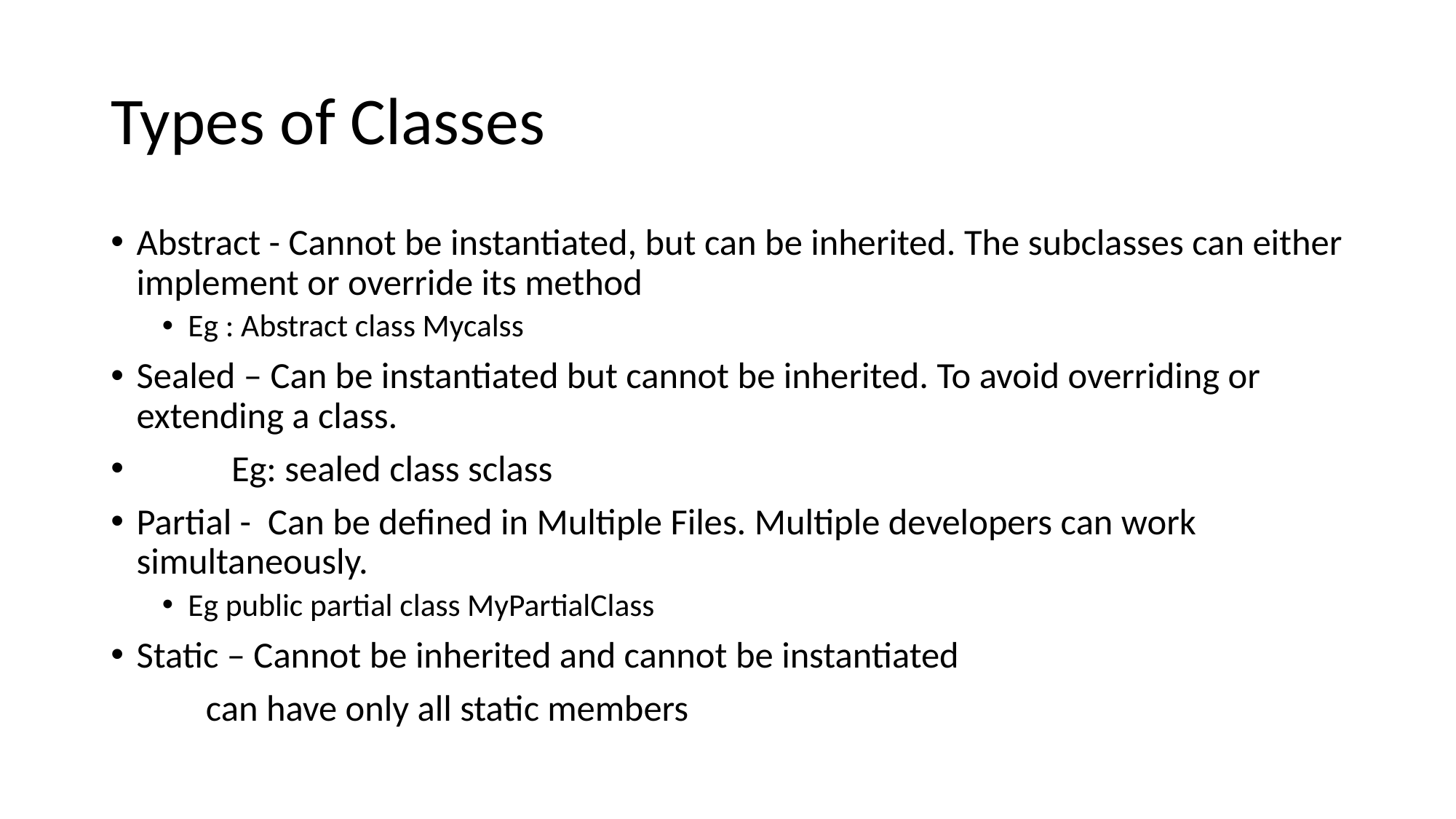

# Types of Classes
Abstract - Cannot be instantiated, but can be inherited. The subclasses can either implement or override its method
Eg : Abstract class Mycalss
Sealed – Can be instantiated but cannot be inherited. To avoid overriding or extending a class.
  	Eg: sealed class sclass
Partial -  Can be defined in Multiple Files. Multiple developers can work simultaneously.
Eg public partial class MyPartialClass
Static – Cannot be inherited and cannot be instantiated
	can have only all static members